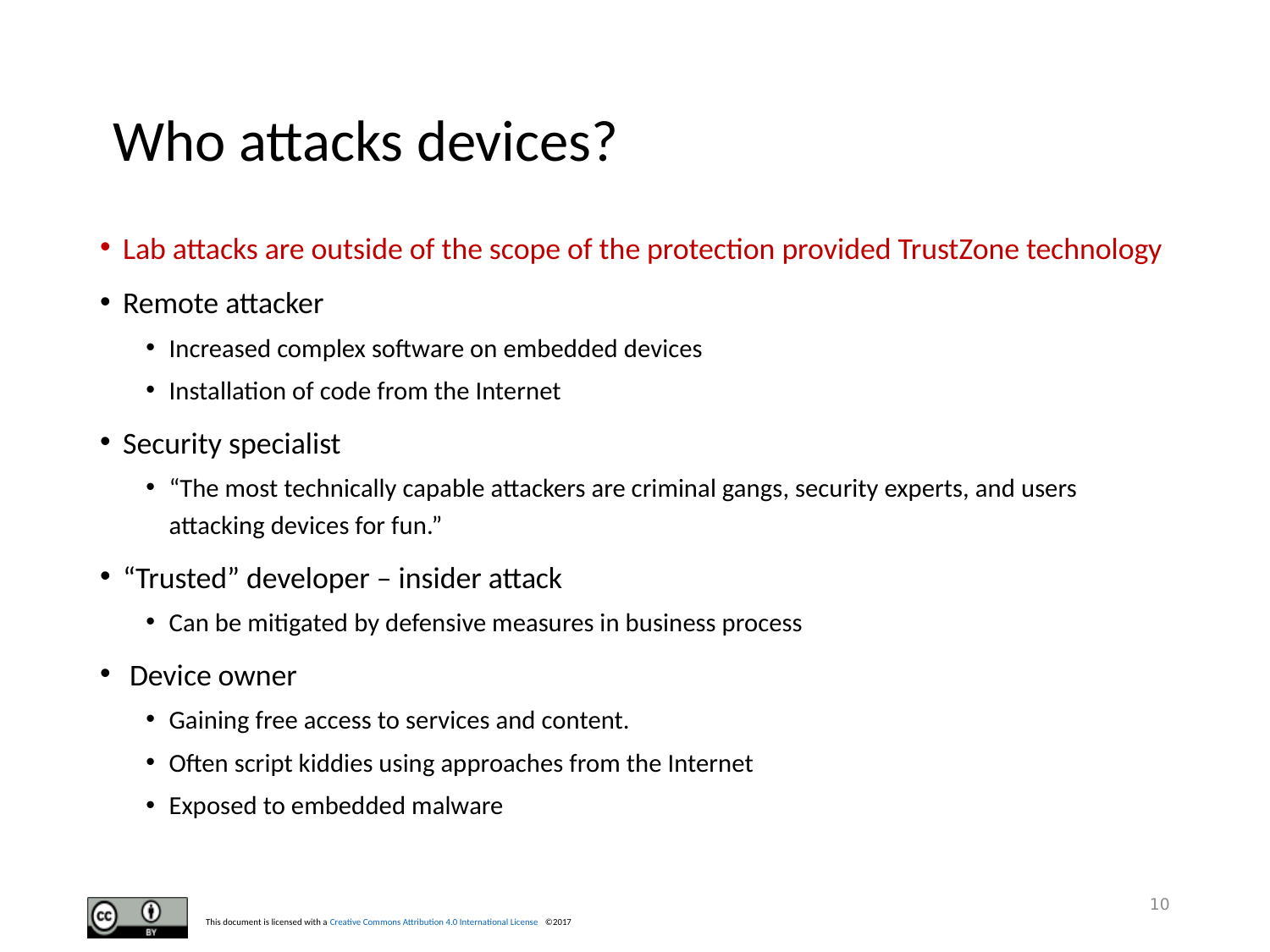

# Who attacks devices?
Lab attacks are outside of the scope of the protection provided TrustZone technology
Remote attacker
Increased complex software on embedded devices
Installation of code from the Internet
Security specialist
“The most technically capable attackers are criminal gangs, security experts, and users attacking devices for fun.”
“Trusted” developer – insider attack
Can be mitigated by defensive measures in business process
 Device owner
Gaining free access to services and content.
Often script kiddies using approaches from the Internet
Exposed to embedded malware

10